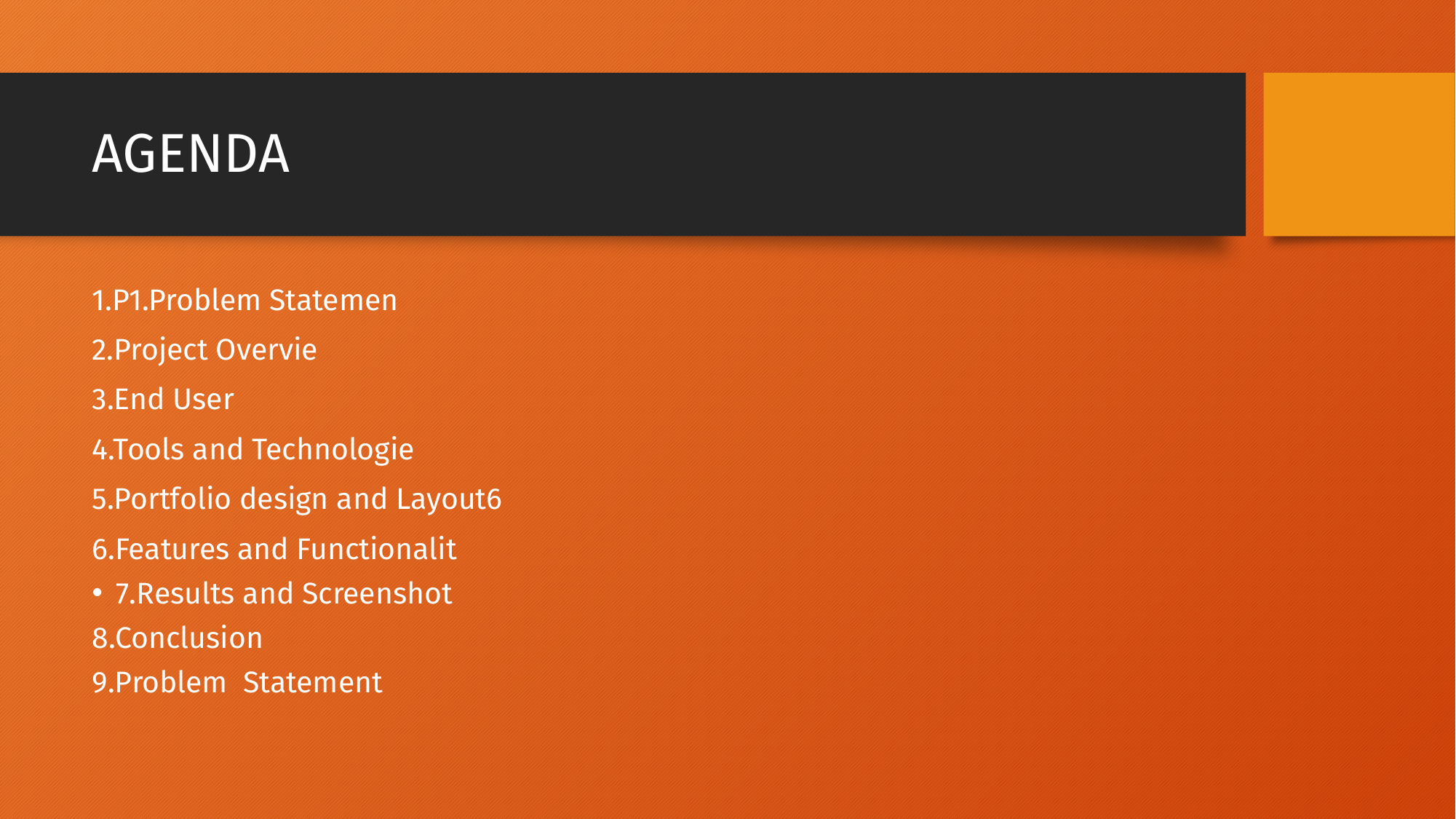

# AGENDA
1.P1.Problem Statemen
2.Project Overvie
3.End User
4.Tools and Technologie
5.Portfolio design and Layout6
6.Features and Functionalit
7.Results and Screenshot
8.Conclusion
9.Problem  Statement